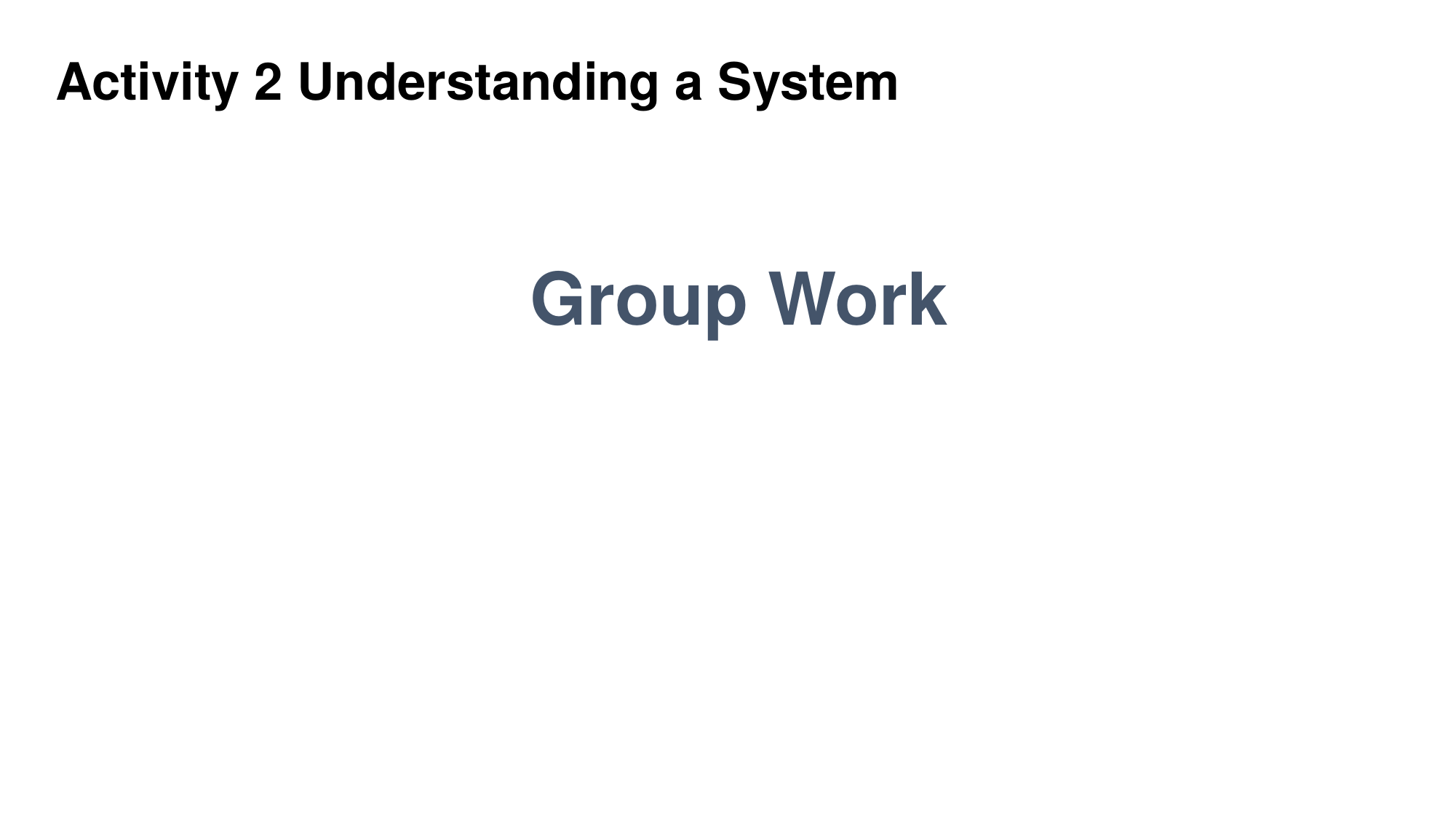

# Activity 2 Understanding a System

Group Work